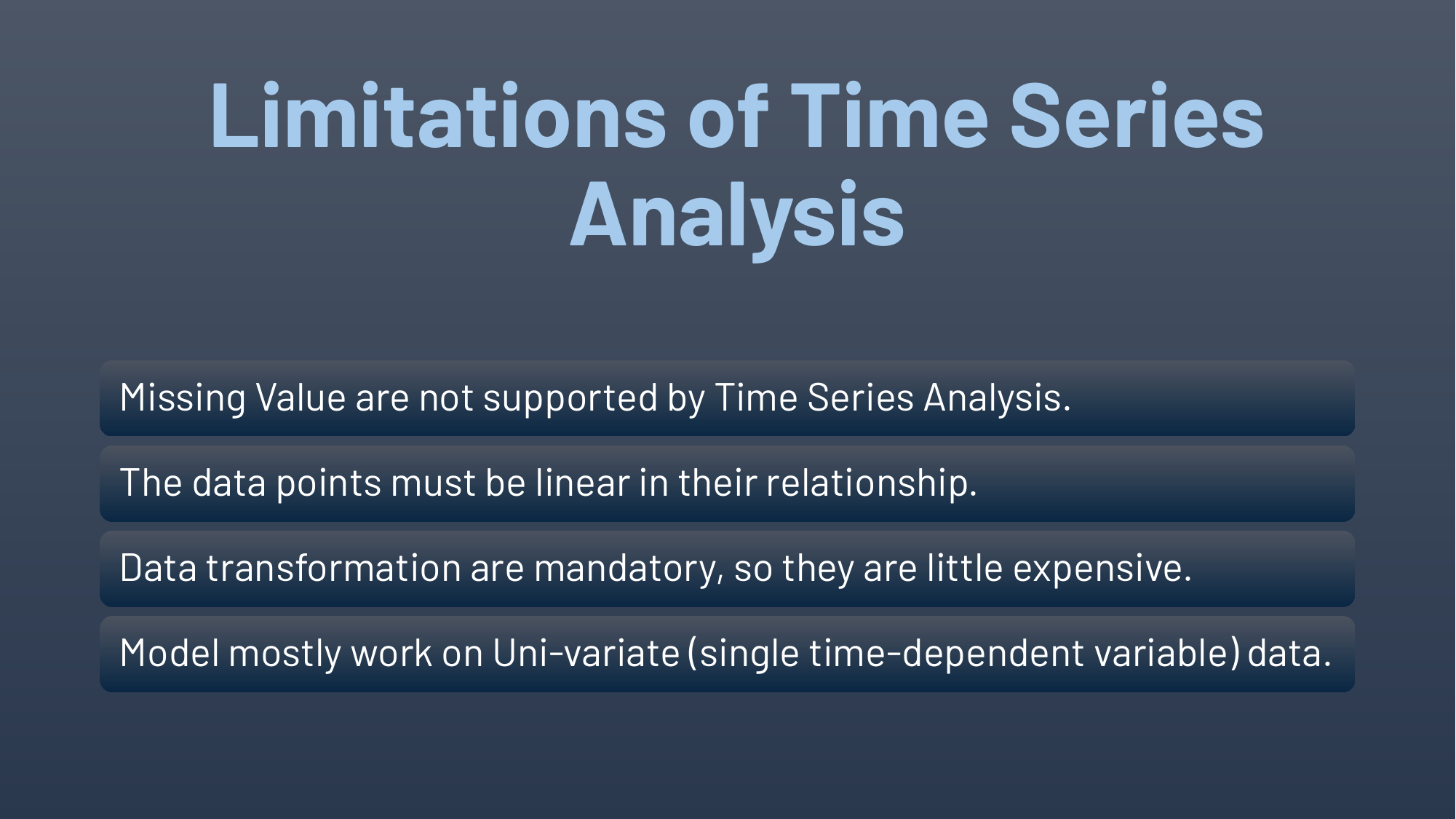

# Limitations of Time Series Analysis
Missing Value are not supported by Time Series Analysis.
The data points must be linear in their relationship.
Data transformation are mandatory, so they are little expensive.
Model mostly work on Uni-variate (single time-dependent variable) data.